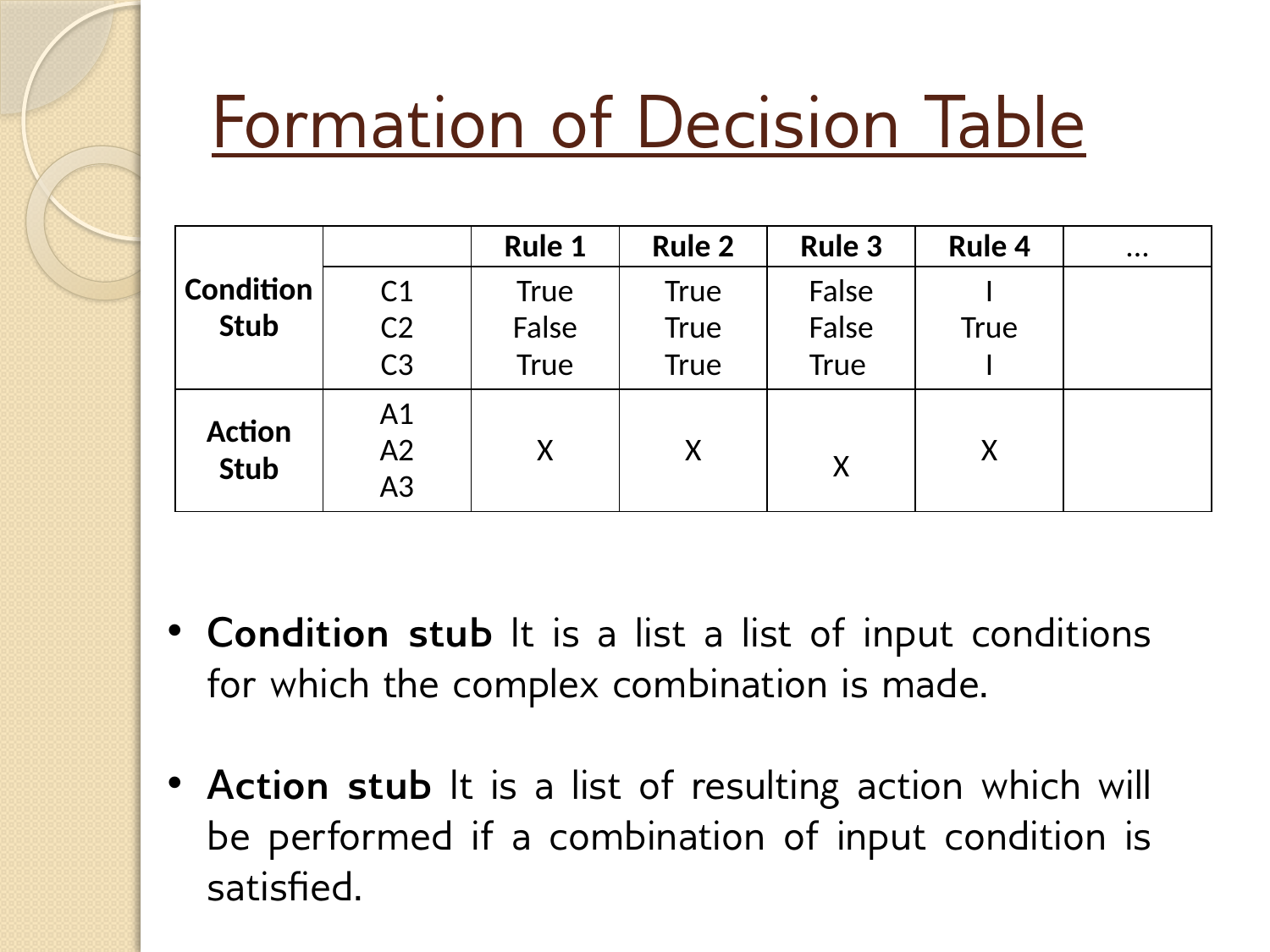

# Formation of Decision Table
| Condition Stub |  | Rule 1 | Rule 2 | Rule 3 | Rule 4 | ... |
| --- | --- | --- | --- | --- | --- | --- |
|  | C1 C2 C3 | True False True | True True True | False False True | I True I |  |
| Action Stub | A1 A2 A3 | X | X | X | X |  |
Condition stub It is a list a list of input conditions for which the complex combination is made.

Action stub It is a list of resulting action which will be performed if a combination of input condition is satisfied.